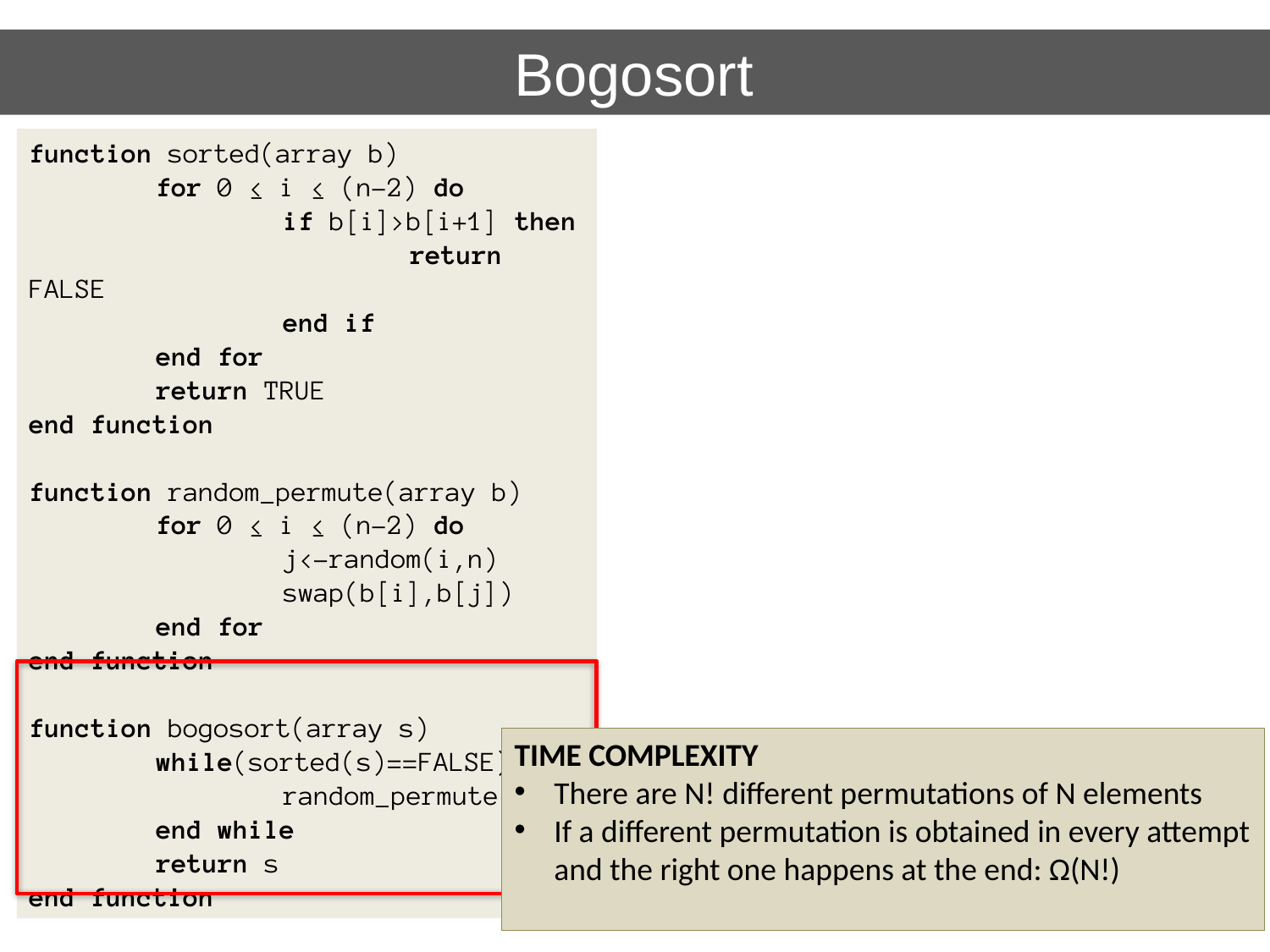

# Bogosort
function sorted(array b)
	for 0 ≤ i ≤ (n-2) do
		if b[i]>b[i+1] then
			return FALSE
		end if
	end for
	return TRUE
end function

function random_permute(array b)
	for 0 ≤ i ≤ (n-2) do
		j<-random(i,n)
		swap(b[i],b[j])
	end for
end function

function bogosort(array s)
	while(sorted(s)==FALSE)
		random_permute(s)
	end while
	return s
end function

TIME COMPLEXITY
There are N! different permutations of N elements
If a different permutation is obtained in every attempt and the right one happens at the end: Ω(N!)